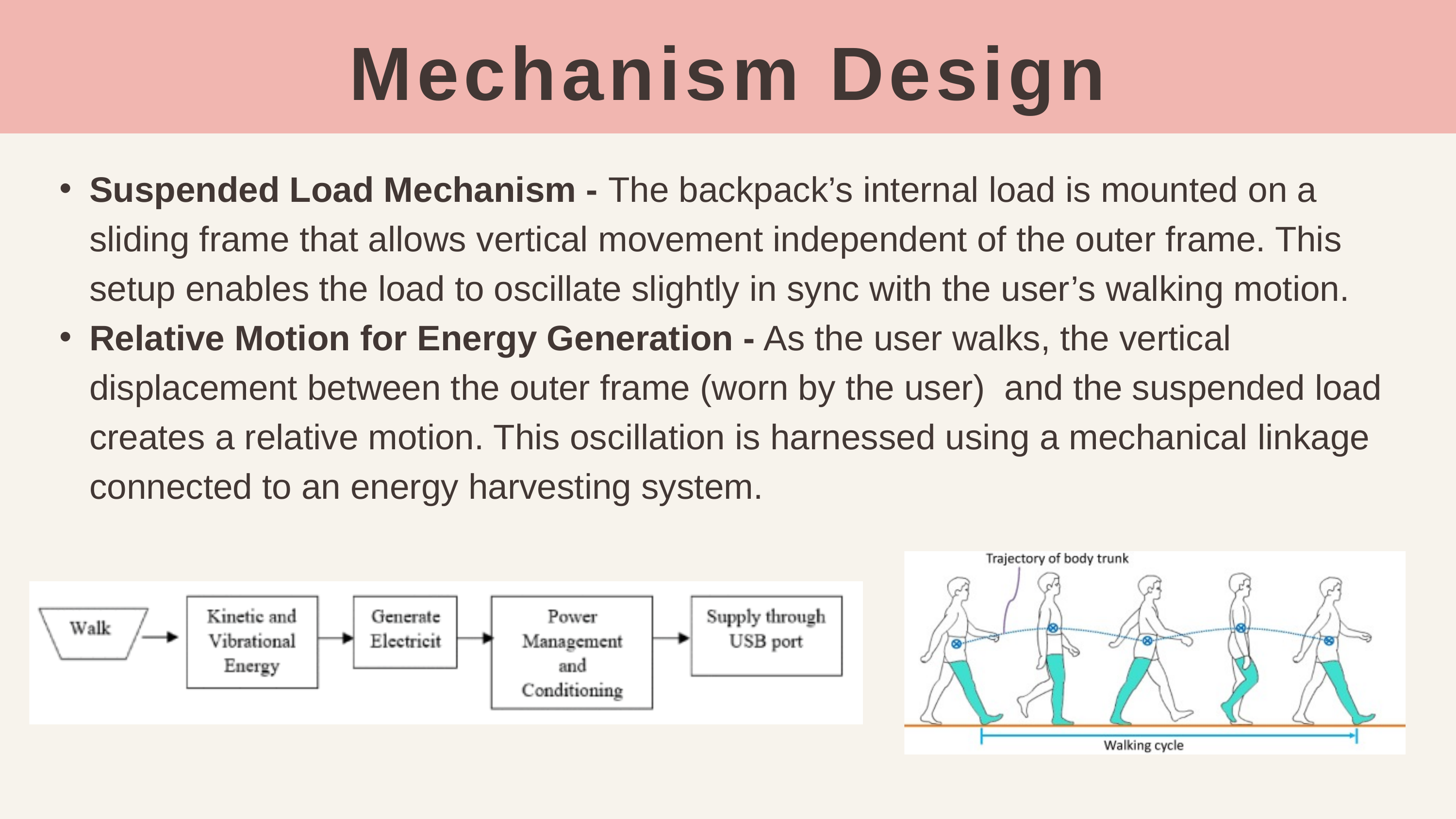

Mechanism Design
Suspended Load Mechanism - The backpack’s internal load is mounted on a sliding frame that allows vertical movement independent of the outer frame. This setup enables the load to oscillate slightly in sync with the user’s walking motion.
Relative Motion for Energy Generation - As the user walks, the vertical displacement between the outer frame (worn by the user)  and the suspended load creates a relative motion. This oscillation is harnessed using a mechanical linkage connected to an energy harvesting system.